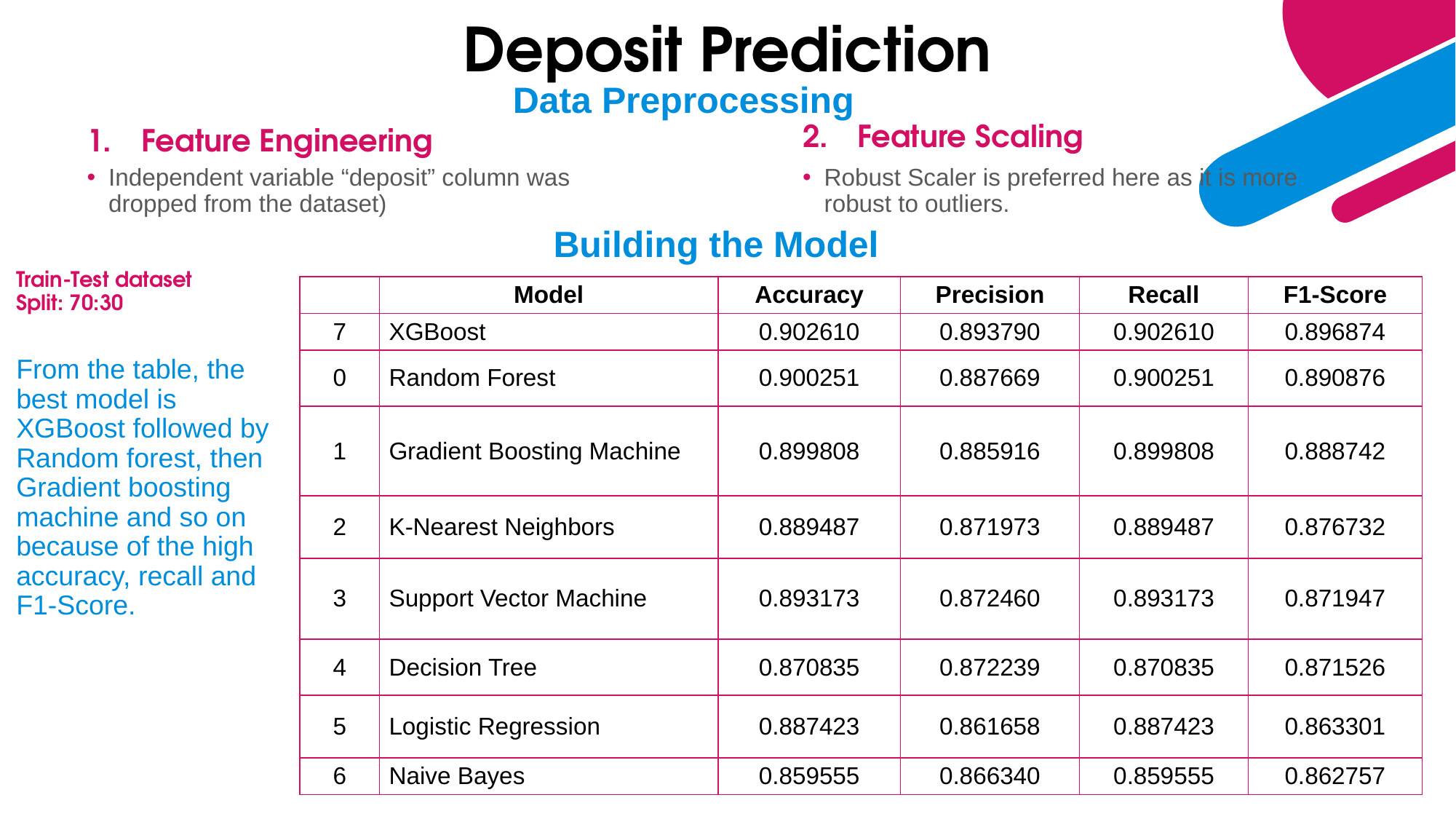

# Deposit Prediction
Data Preprocessing
Feature Scaling
Feature Engineering
Independent variable “deposit” column was dropped from the dataset)
Robust Scaler is preferred here as it is more robust to outliers.
Building the Model
Train-Test dataset Split: 70:30
|  | Model | Accuracy | Precision | Recall | F1-Score |
| --- | --- | --- | --- | --- | --- |
| 7 | XGBoost | 0.902610 | 0.893790 | 0.902610 | 0.896874 |
| 0 | Random Forest | 0.900251 | 0.887669 | 0.900251 | 0.890876 |
| 1 | Gradient Boosting Machine | 0.899808 | 0.885916 | 0.899808 | 0.888742 |
| 2 | K-Nearest Neighbors | 0.889487 | 0.871973 | 0.889487 | 0.876732 |
| 3 | Support Vector Machine | 0.893173 | 0.872460 | 0.893173 | 0.871947 |
| 4 | Decision Tree | 0.870835 | 0.872239 | 0.870835 | 0.871526 |
| 5 | Logistic Regression | 0.887423 | 0.861658 | 0.887423 | 0.863301 |
| 6 | Naive Bayes | 0.859555 | 0.866340 | 0.859555 | 0.862757 |
From the table, the best model is XGBoost followed by Random forest, then Gradient boosting machine and so on because of the high accuracy, recall and F1-Score.